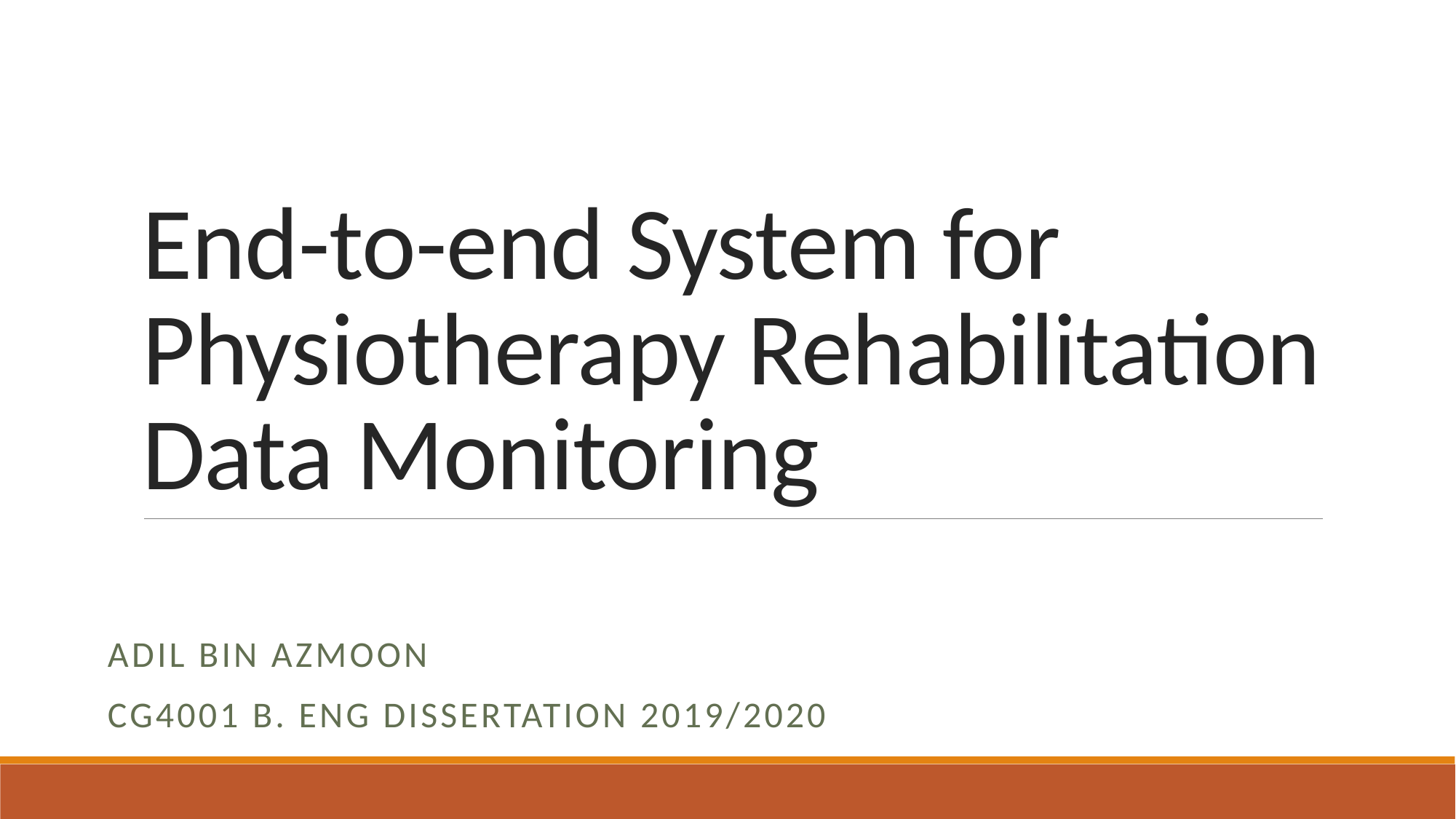

# End-to-end System for Physiotherapy Rehabilitation Data Monitoring
Adil Bin Azmoon
CG4001 B. Eng Dissertation 2019/2020